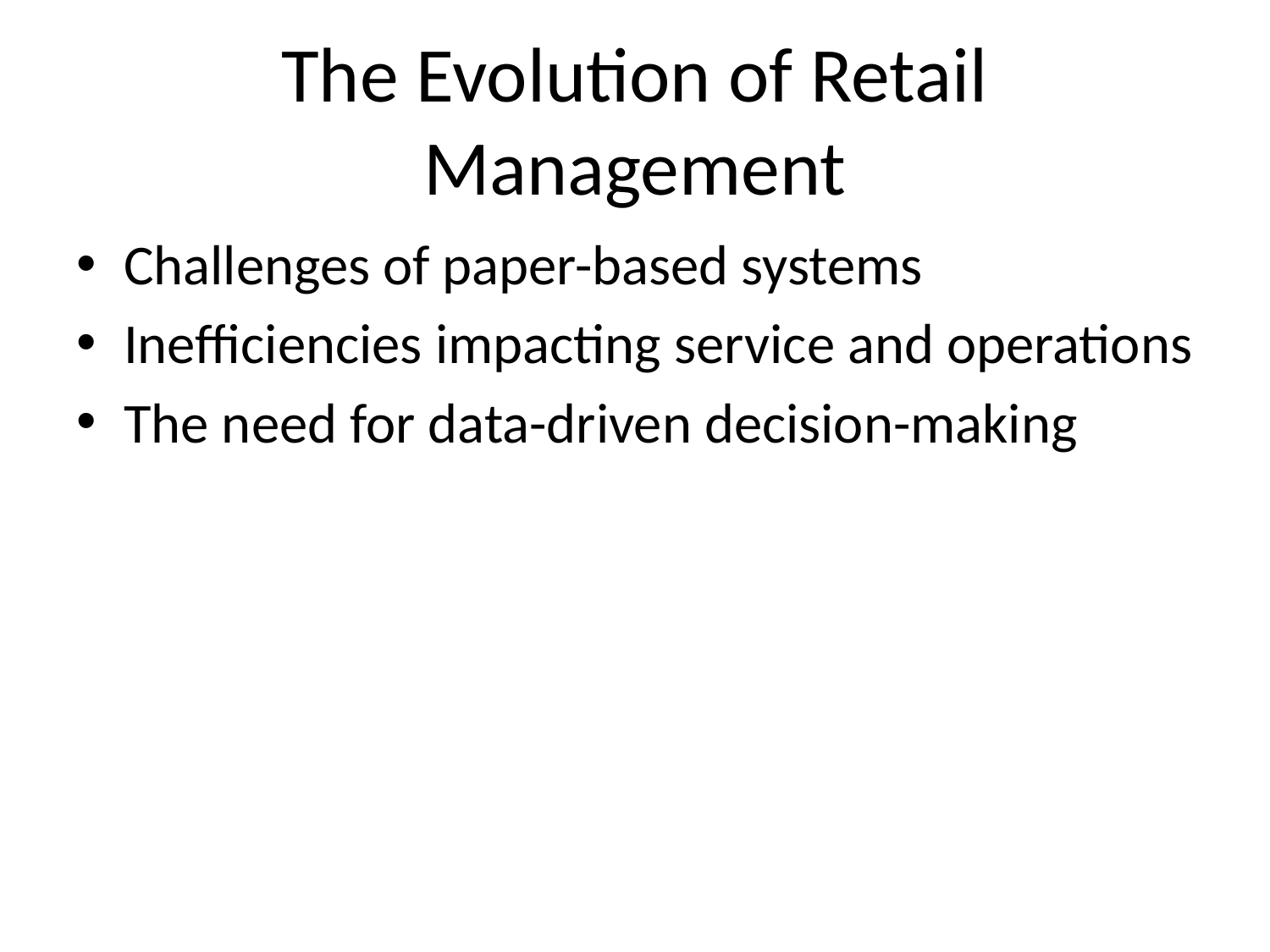

# The Evolution of Retail Management
Challenges of paper-based systems
Inefficiencies impacting service and operations
The need for data-driven decision-making